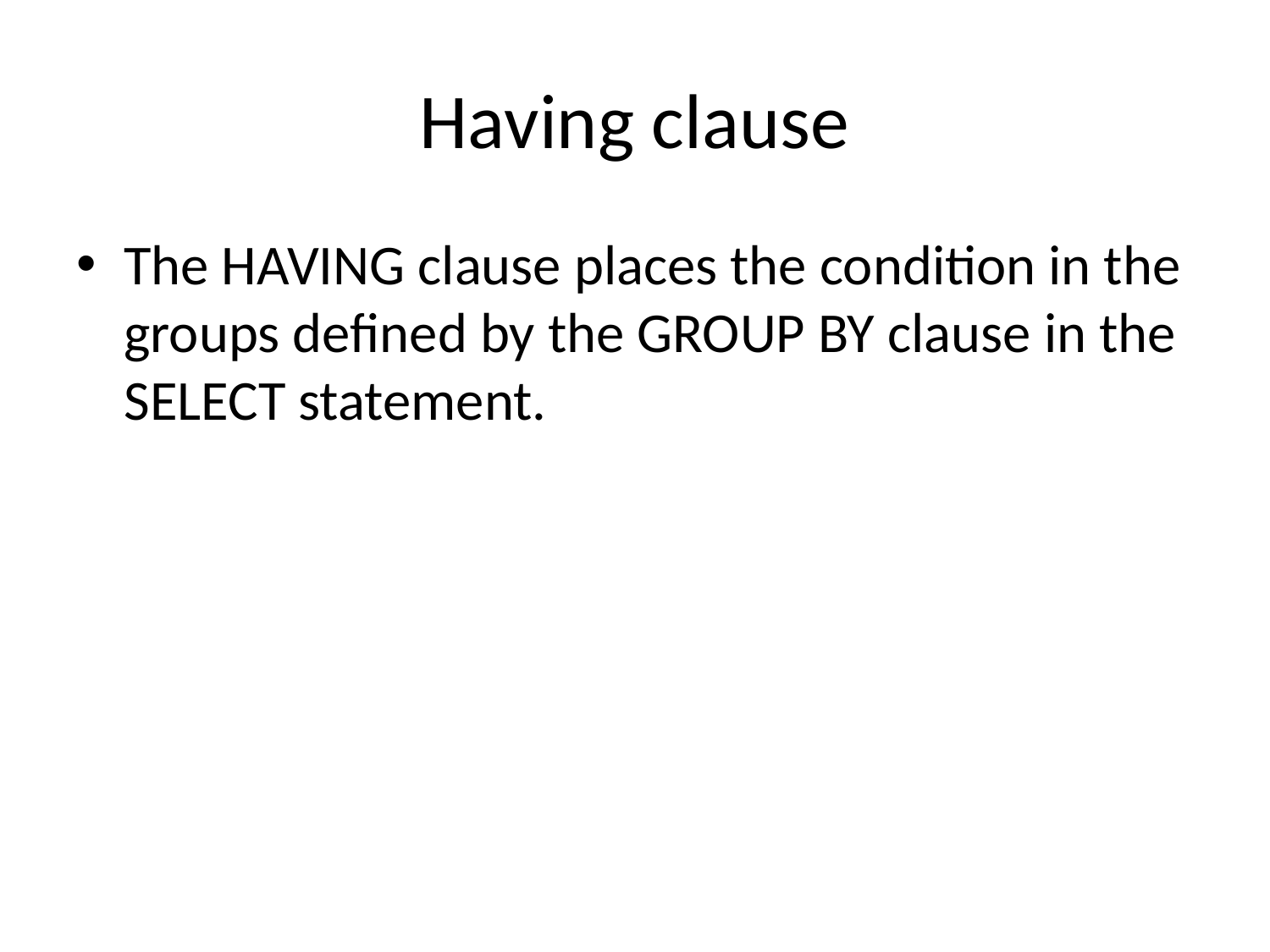

# Having clause
The HAVING clause places the condition in the groups defined by the GROUP BY clause in the SELECT statement.